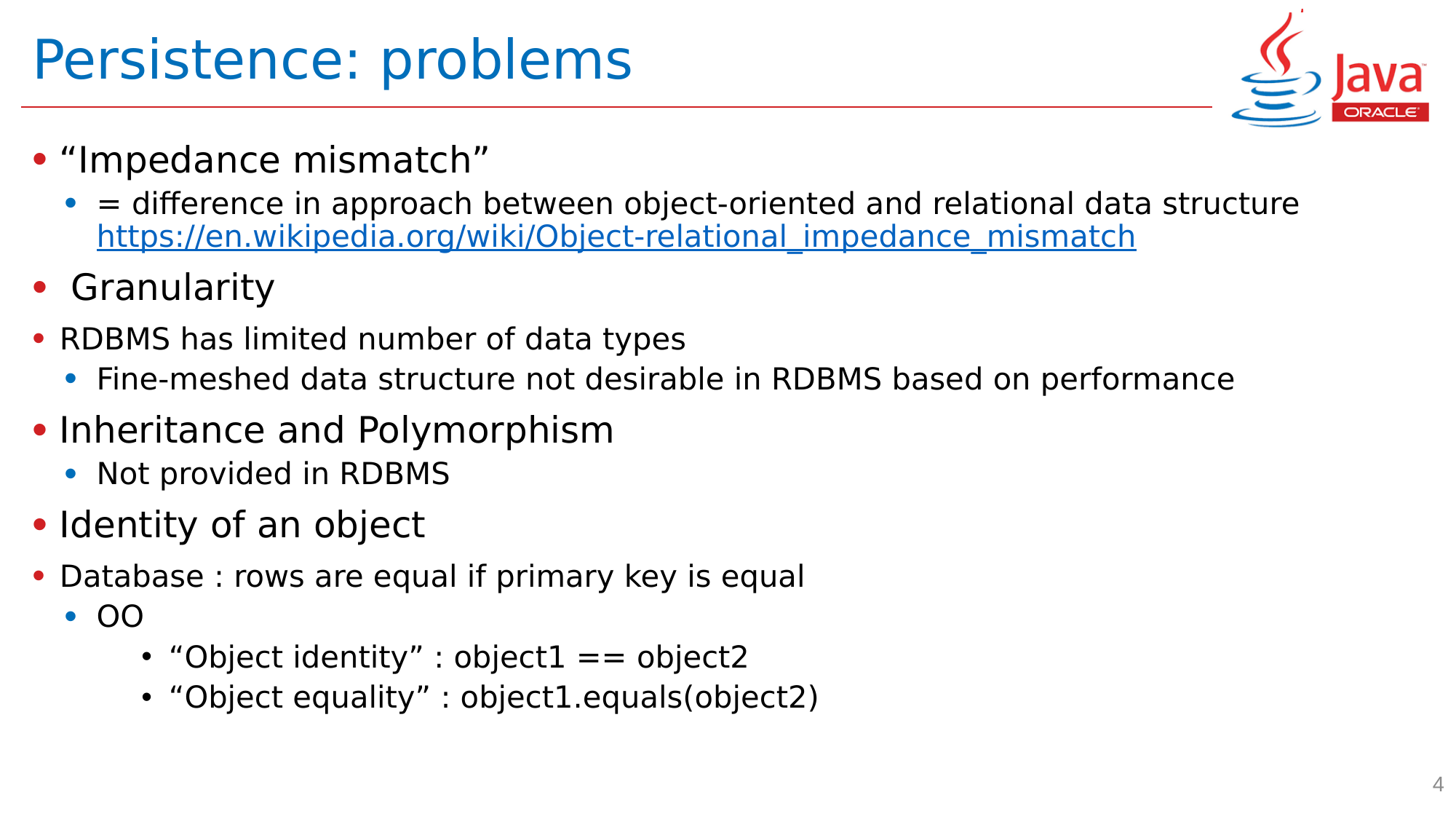

# Persistence: problems

“Impedance mismatch”
= difference in approach between object-oriented and relational data structure
https://en.wikipedia.org/wiki/Object-relational_impedance_mismatch
 Granularity
RDBMS has limited number of data types
Fine-meshed data structure not desirable in RDBMS based on performance
Inheritance and Polymorphism
Not provided in RDBMS
Identity of an object
Database : rows are equal if primary key is equal
OO
“Object identity” : object1 == object2
“Object equality” : object1.equals(object2)

4